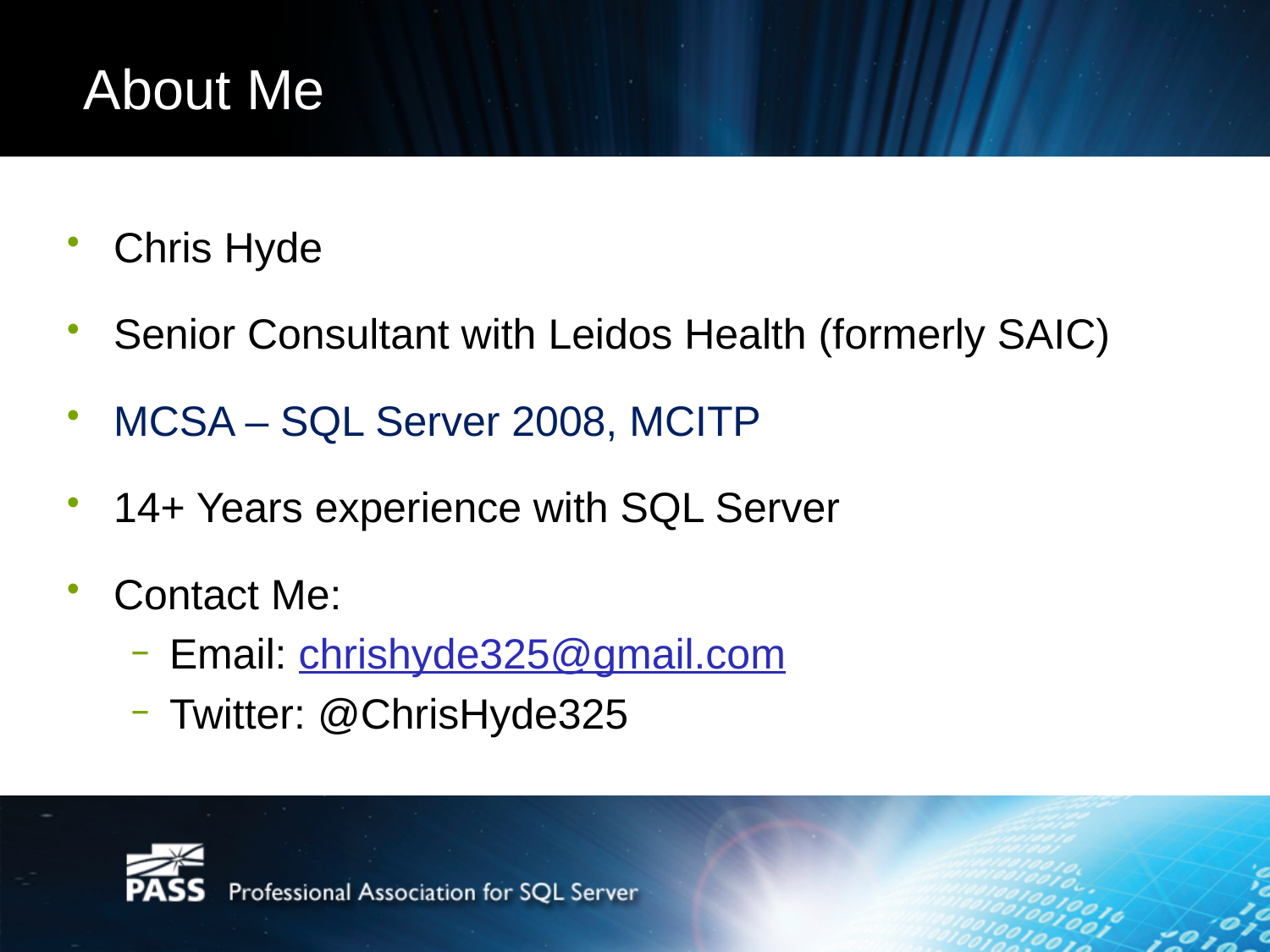

# About Me
Chris Hyde
Senior Consultant with Leidos Health (formerly SAIC)
MCSA – SQL Server 2008, MCITP
14+ Years experience with SQL Server
Contact Me:
Email: chrishyde325@gmail.com
Twitter: @ChrisHyde325